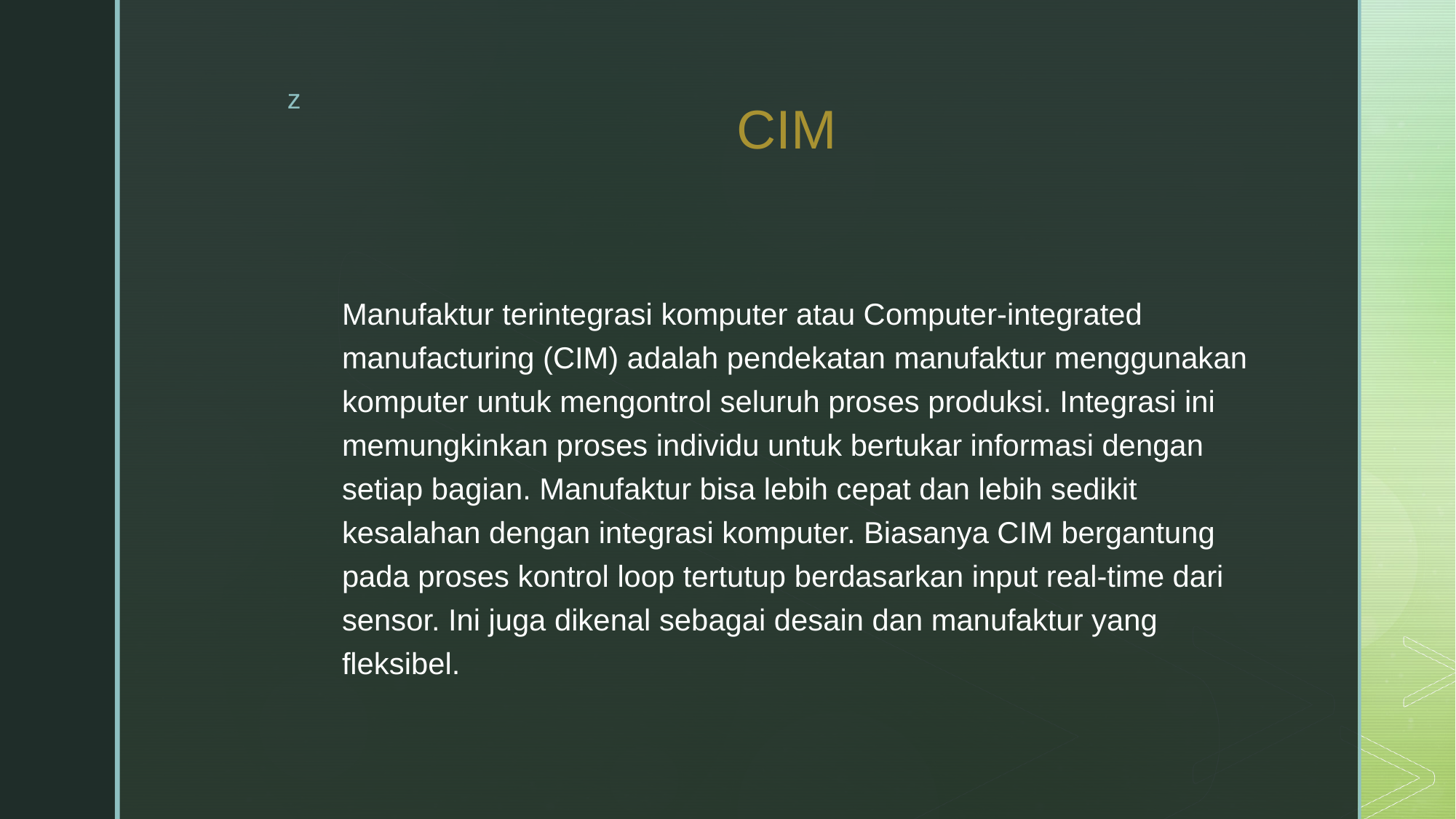

# CIM
Manufaktur terintegrasi komputer atau Computer-integrated manufacturing (CIM) adalah pendekatan manufaktur menggunakan komputer untuk mengontrol seluruh proses produksi. Integrasi ini memungkinkan proses individu untuk bertukar informasi dengan setiap bagian. Manufaktur bisa lebih cepat dan lebih sedikit kesalahan dengan integrasi komputer. Biasanya CIM bergantung pada proses kontrol loop tertutup berdasarkan input real-time dari sensor. Ini juga dikenal sebagai desain dan manufaktur yang fleksibel.